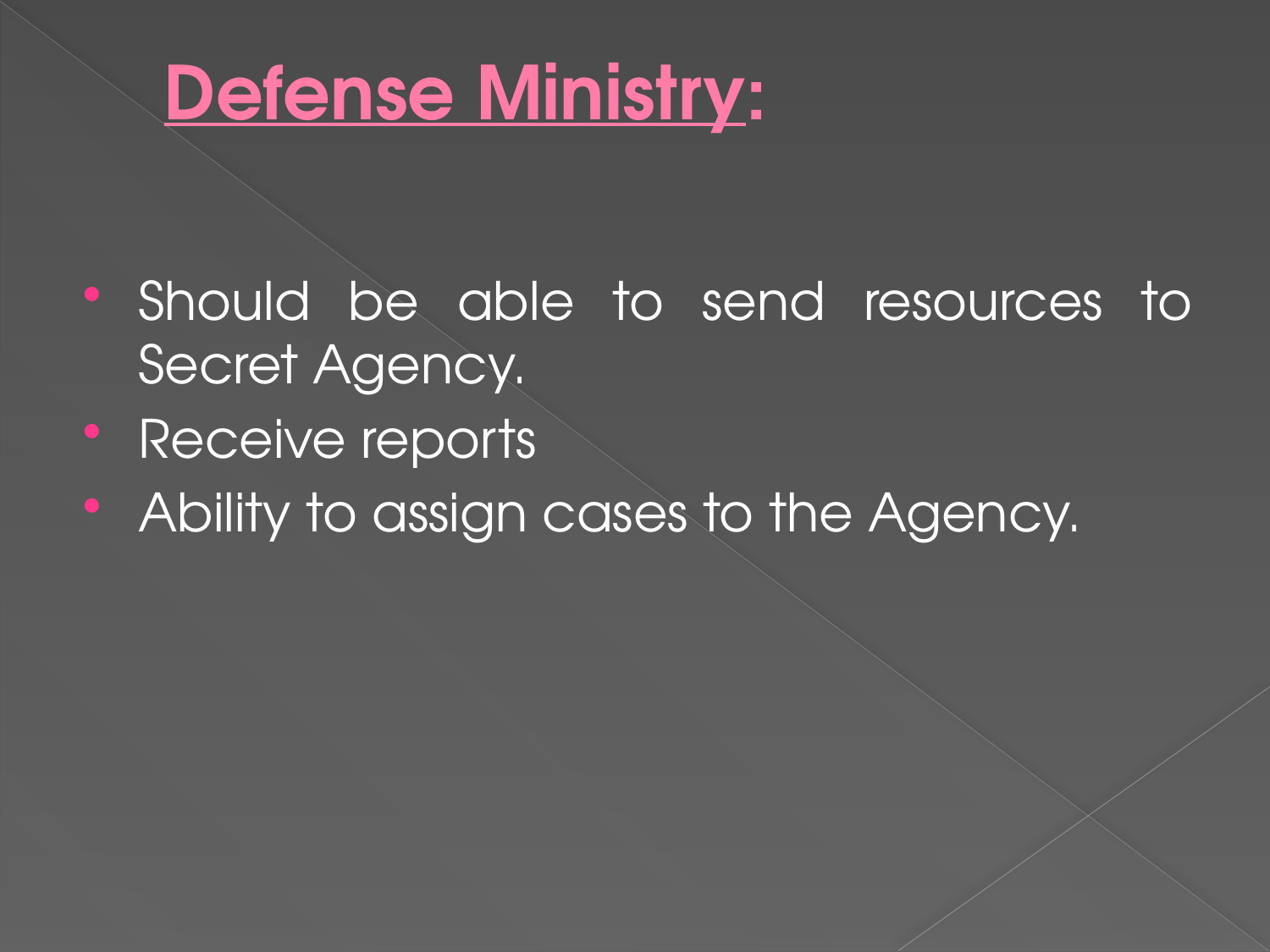

# Defense Ministry:
Should be able to send resources to Secret Agency.
Receive reports
Ability to assign cases to the Agency.